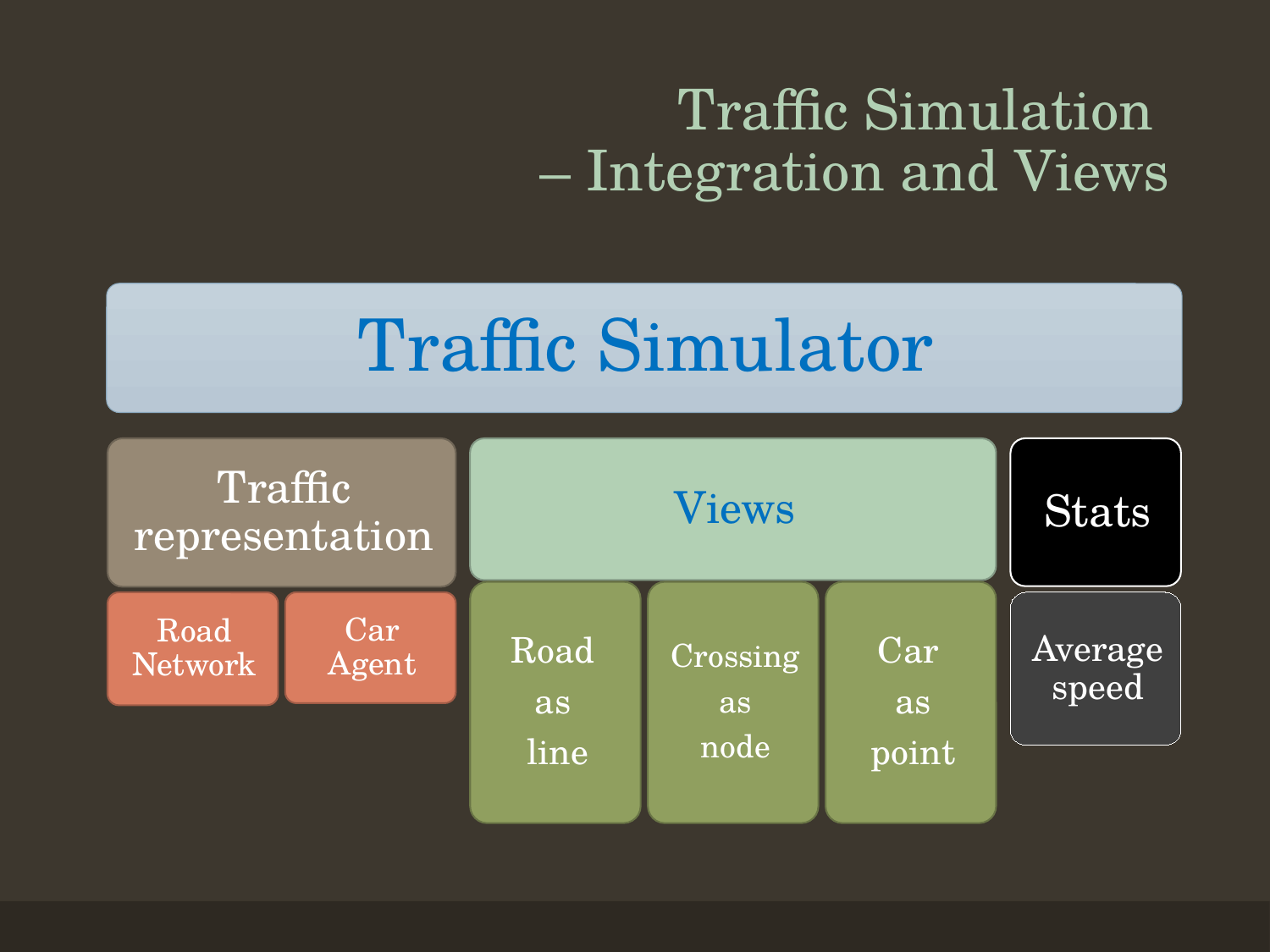

# Traffic Simulation – Integration and Views
Traffic Simulator
Traffic representation
Road Network
Car Agent
Views
Road
as
line
Crossing
as
node
Car
as
point
Stats
Average speed